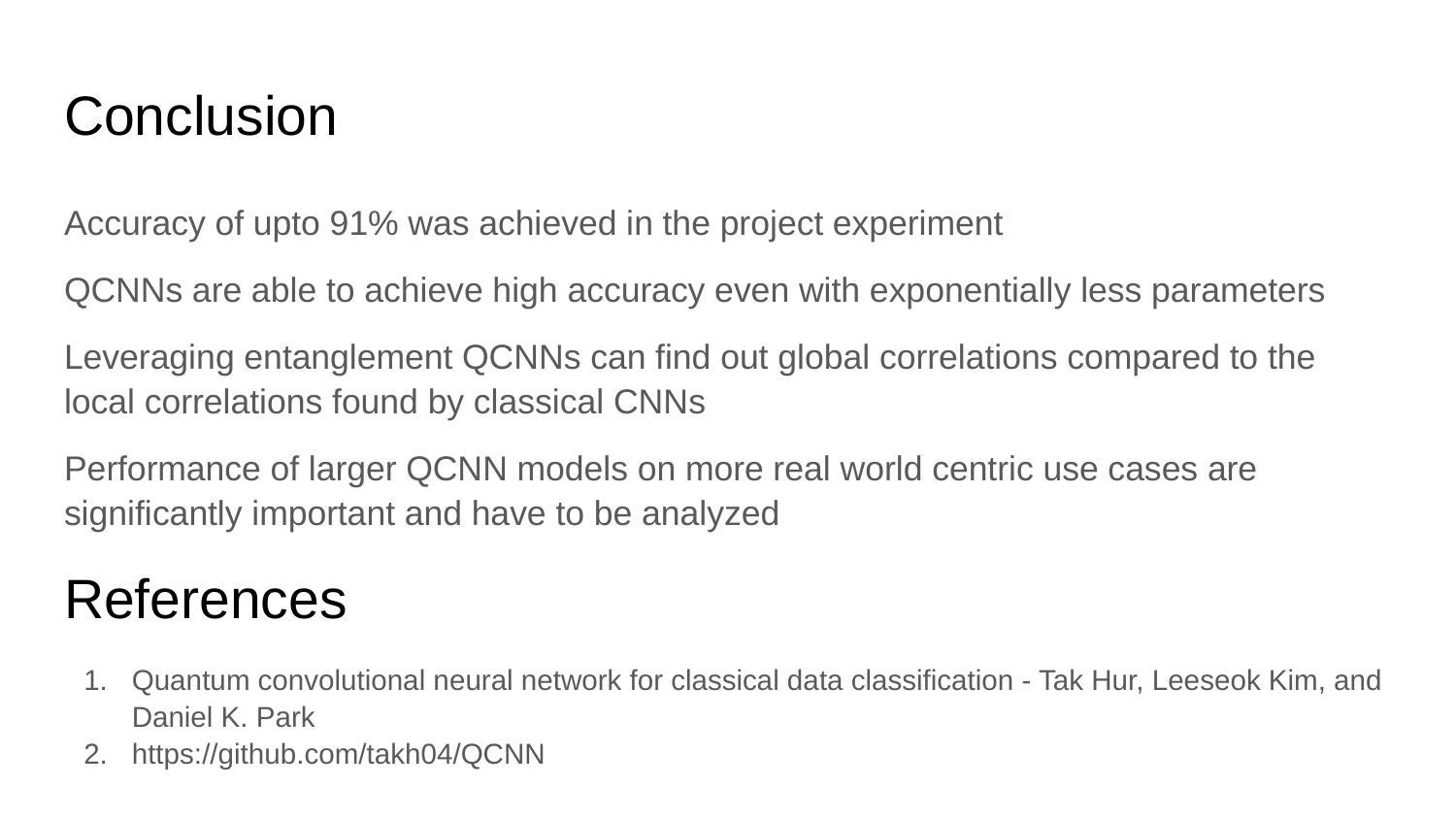

# Conclusion
Accuracy of upto 91% was achieved in the project experiment
QCNNs are able to achieve high accuracy even with exponentially less parameters
Leveraging entanglement QCNNs can find out global correlations compared to the local correlations found by classical CNNs
Performance of larger QCNN models on more real world centric use cases are significantly important and have to be analyzed
References
Quantum convolutional neural network for classical data classification - Tak Hur, Leeseok Kim, and Daniel K. Park
https://github.com/takh04/QCNN